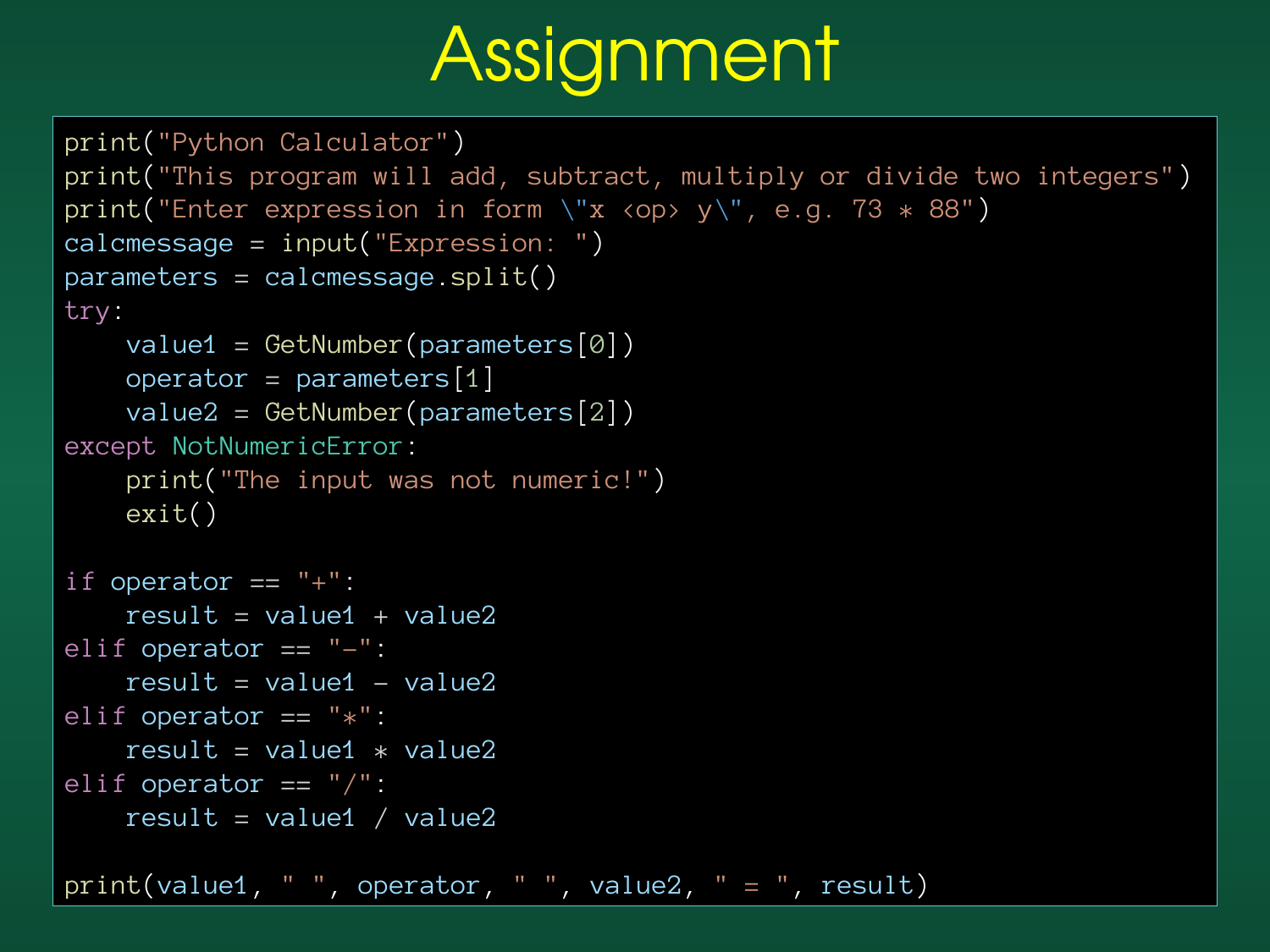

# Assignment
print("Python Calculator")
print("This program will add, subtract, multiply or divide two integers")
print("Enter expression in form \"x <op> y\", e.g. 73 * 88")
calcmessage = input("Expression: ")
parameters = calcmessage.split()
try:
    value1 = GetNumber(parameters[0])
    operator = parameters[1]
    value2 = GetNumber(parameters[2])
except NotNumericError:
    print("The input was not numeric!")
    exit()
if operator == "+":
    result = value1 + value2
elif operator == "-":
    result = value1 - value2
elif operator == "*":
    result = value1 * value2
elif operator == "/":
    result = value1 / value2
print(value1, " ", operator, " ", value2, " = ", result)